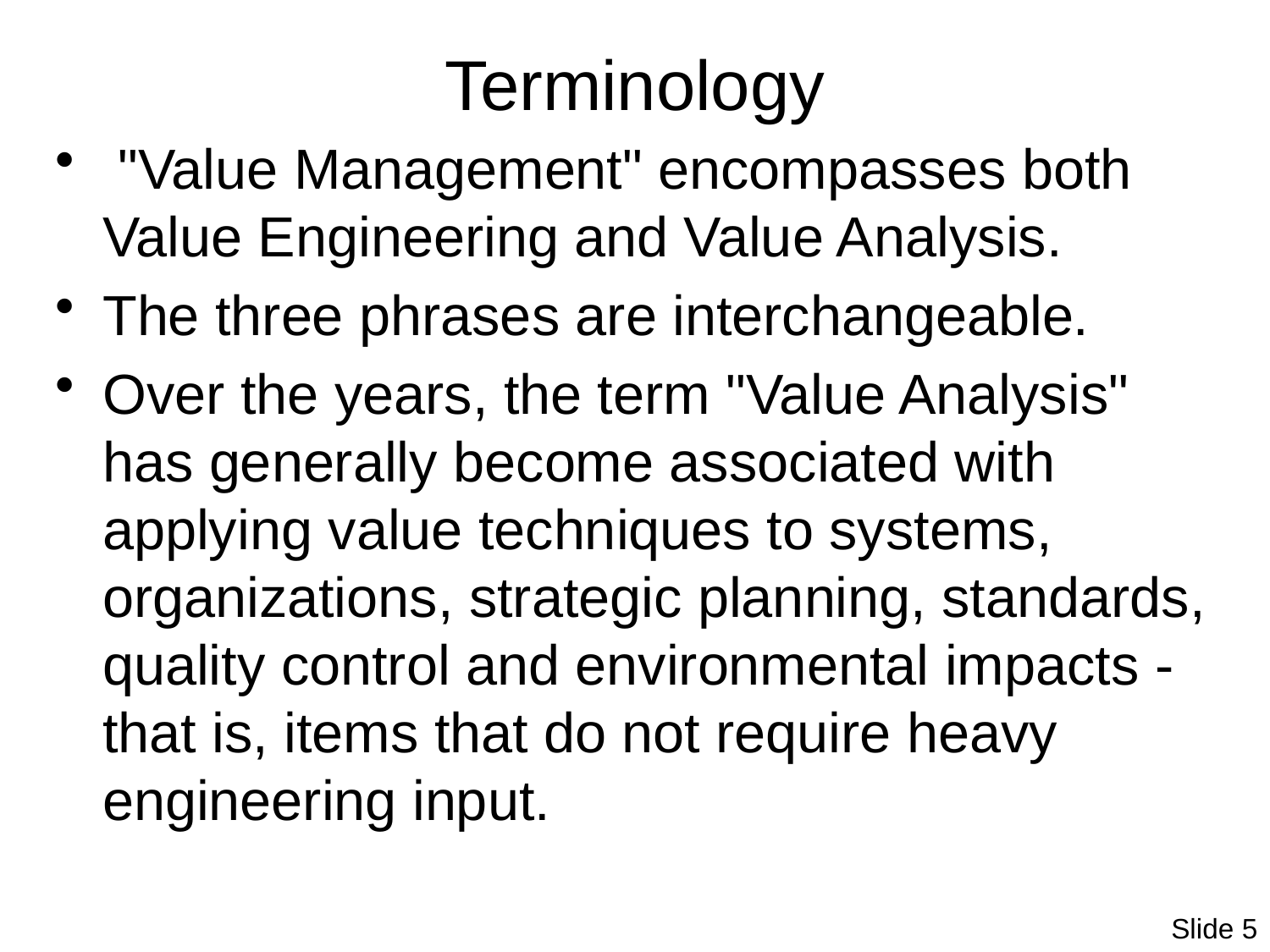

# Terminology
 "Value Management" encompasses both Value Engineering and Value Analysis.
The three phrases are interchangeable.
Over the years, the term "Value Analysis" has generally become associated with applying value techniques to systems, organizations, strategic planning, standards, quality control and environmental impacts - that is, items that do not require heavy engineering input.